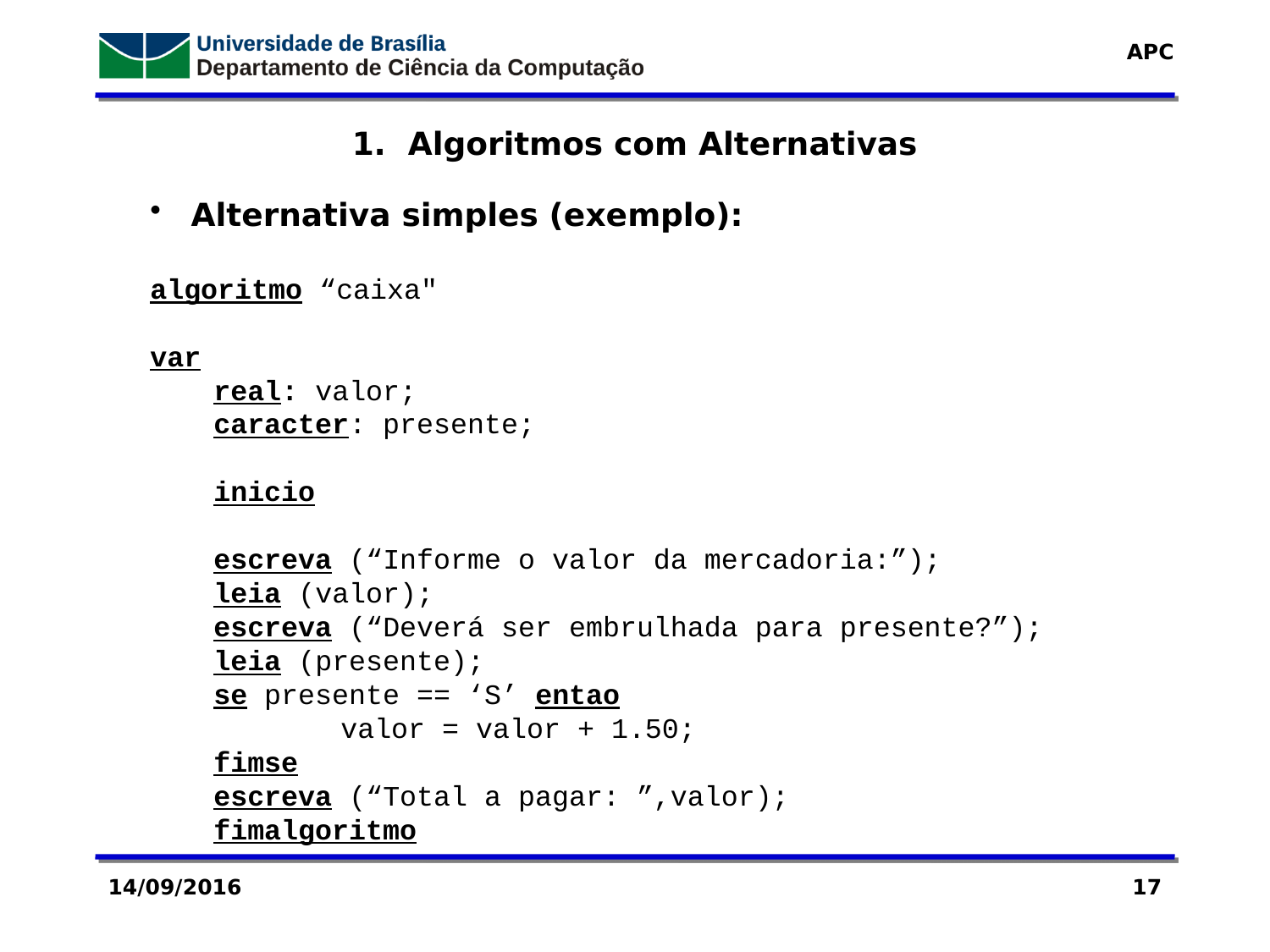

1.  Algoritmos com Alternativas
 Alternativa simples (exemplo):

algoritmo “caixa"

var
real: valor;
caracter: presente;

inicio

escreva (“Informe o valor da mercadoria:”);
leia (valor);
escreva (“Deverá ser embrulhada para presente?”);
leia (presente);
se presente == ‘S’ entao
	valor = valor + 1.50;
fimse
escreva (“Total a pagar: ”,valor);
fimalgoritmo
14/09/2016
17